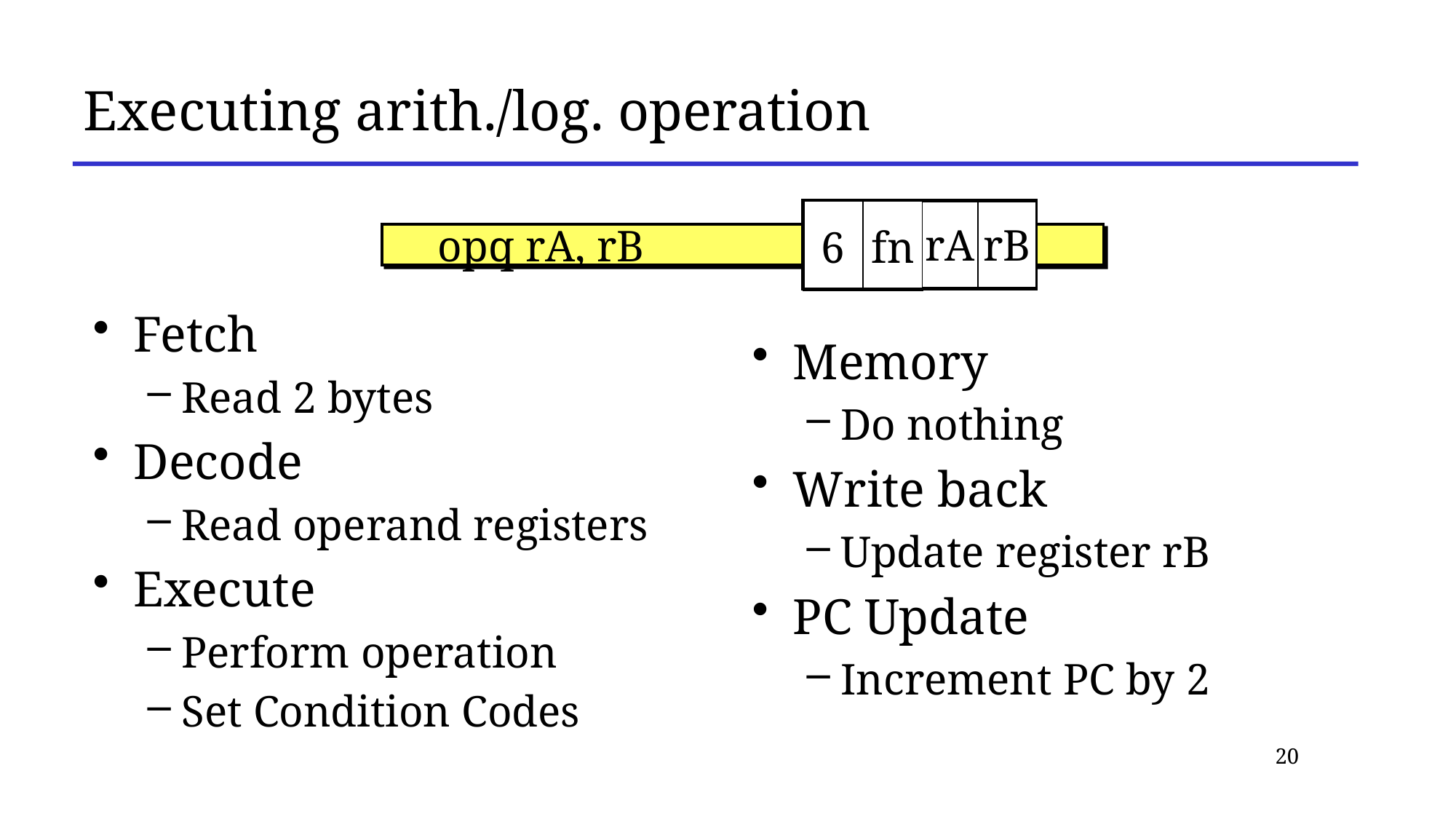

# Executing arith./log. operation
opq rA, rB

6
fn
rA
rB

Fetch
Read 2 bytes
Decode
Read operand registers
Execute
Perform operation
Set Condition Codes
Memory
Do nothing
Write back
Update register rB
PC Update
Increment PC by 2
20